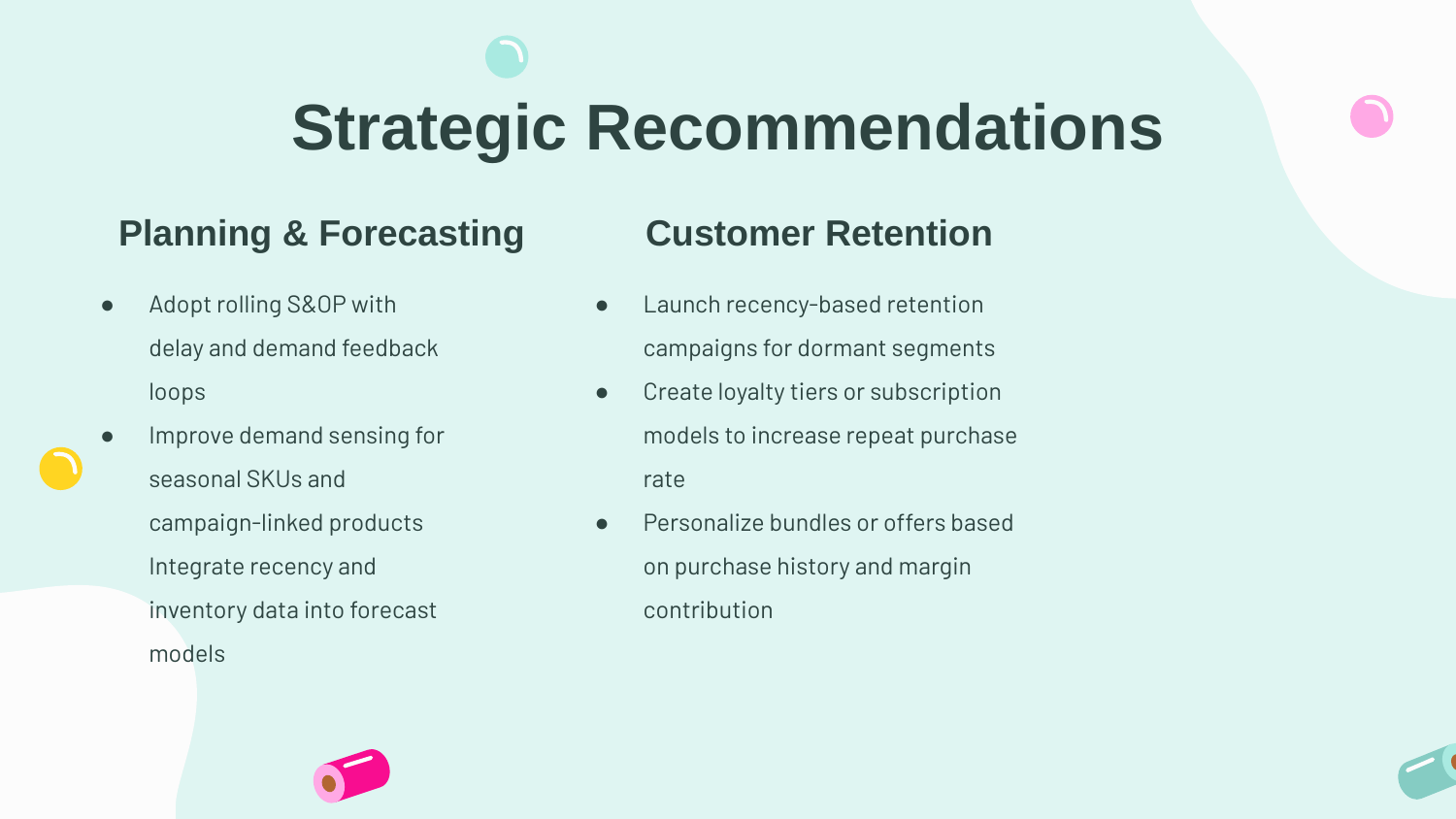

# Strategic Recommendations

 Planning & Forecasting
 Customer Retention
Adopt rolling S&OP with delay and demand feedback loops
Improve demand sensing for seasonal SKUs and campaign-linked products
Integrate recency and inventory data into forecast models

Launch recency-based retention campaigns for dormant segments
Create loyalty tiers or subscription models to increase repeat purchase rate
Personalize bundles or offers based on purchase history and margin contribution